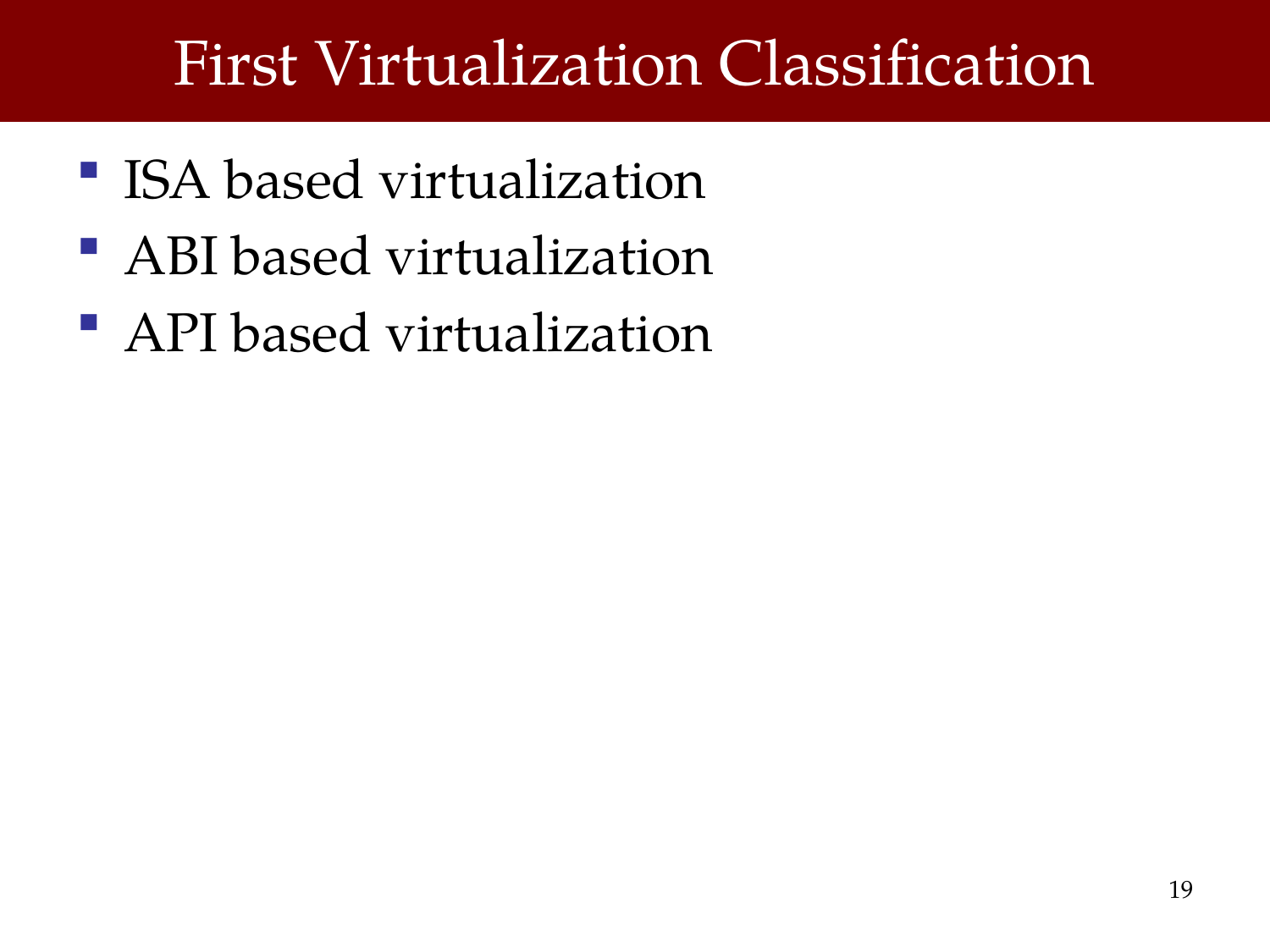

# First Virtualization Classification
ISA based virtualization
ABI based virtualization
API based virtualization
19